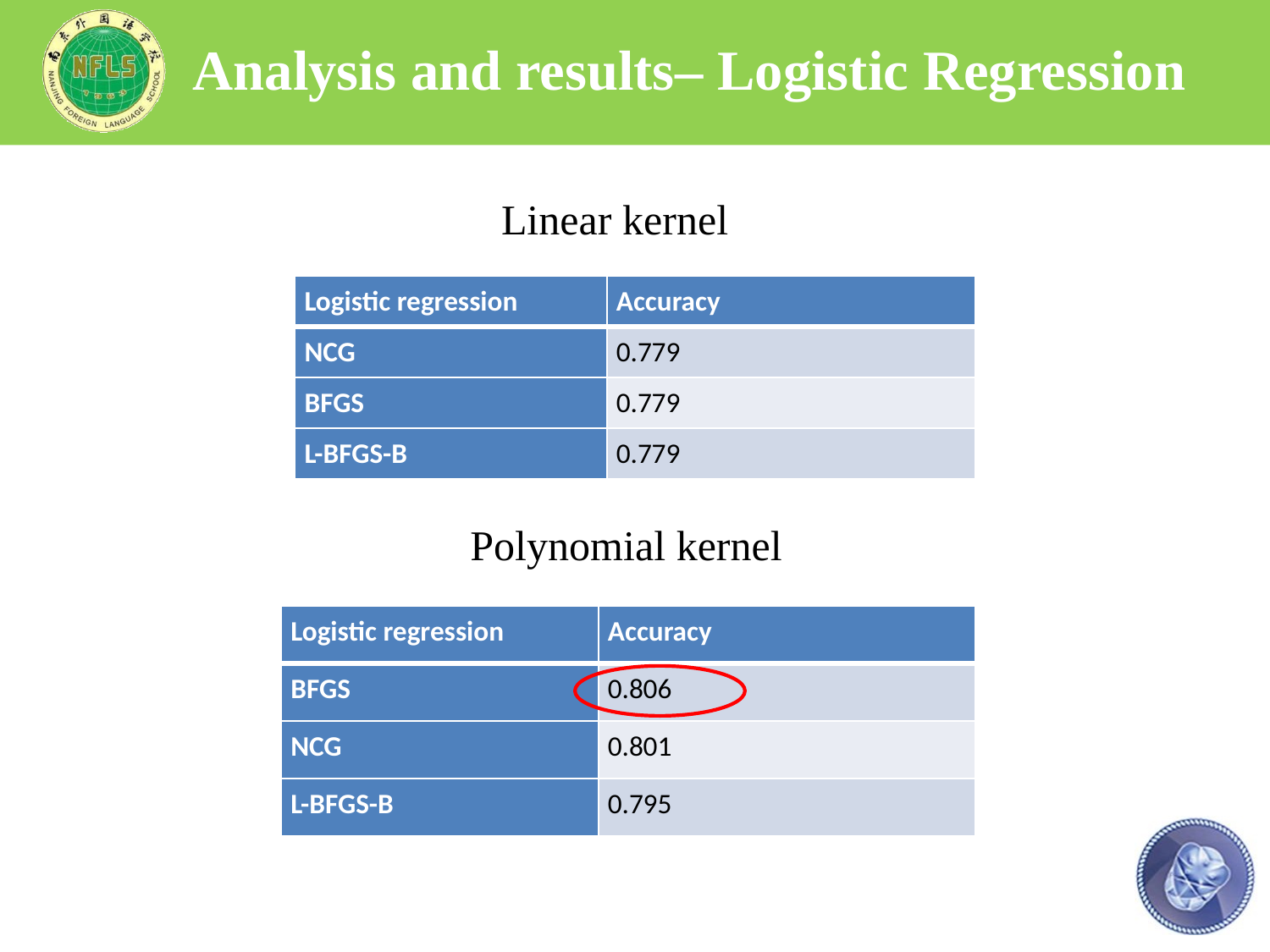

Analysis and results– Logistic Regression
Linear kernel
| Logistic regression | Accuracy |
| --- | --- |
| NCG | 0.779 |
| BFGS | 0.779 |
| L-BFGS-B | 0.779 |
Polynomial kernel
| Logistic regression | Accuracy |
| --- | --- |
| BFGS | 0.806 |
| NCG | 0.801 |
| L-BFGS-B | 0.795 |